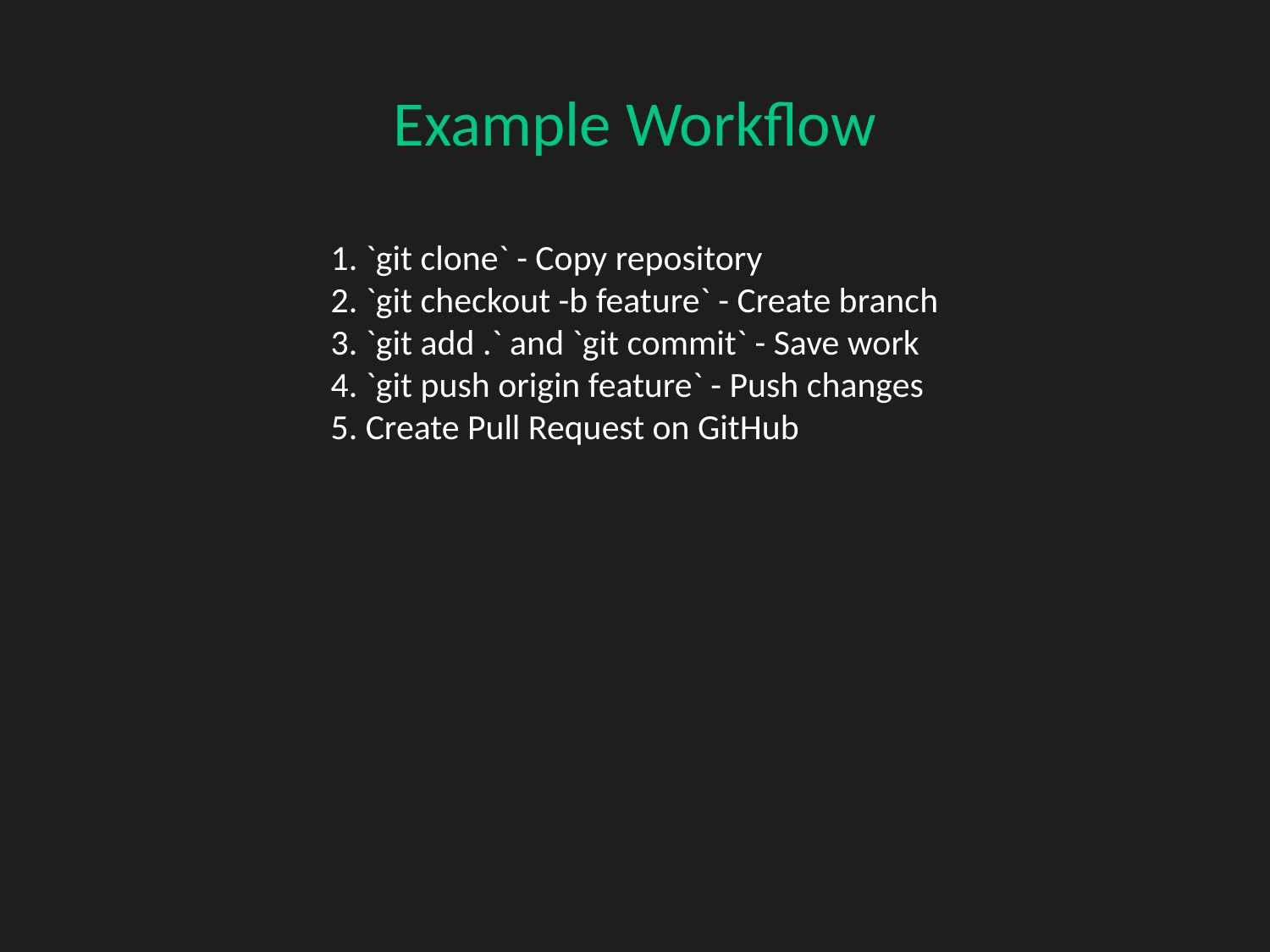

Example Workflow
#

1. `git clone` - Copy repository
2. `git checkout -b feature` - Create branch
3. `git add .` and `git commit` - Save work
4. `git push origin feature` - Push changes
5. Create Pull Request on GitHub